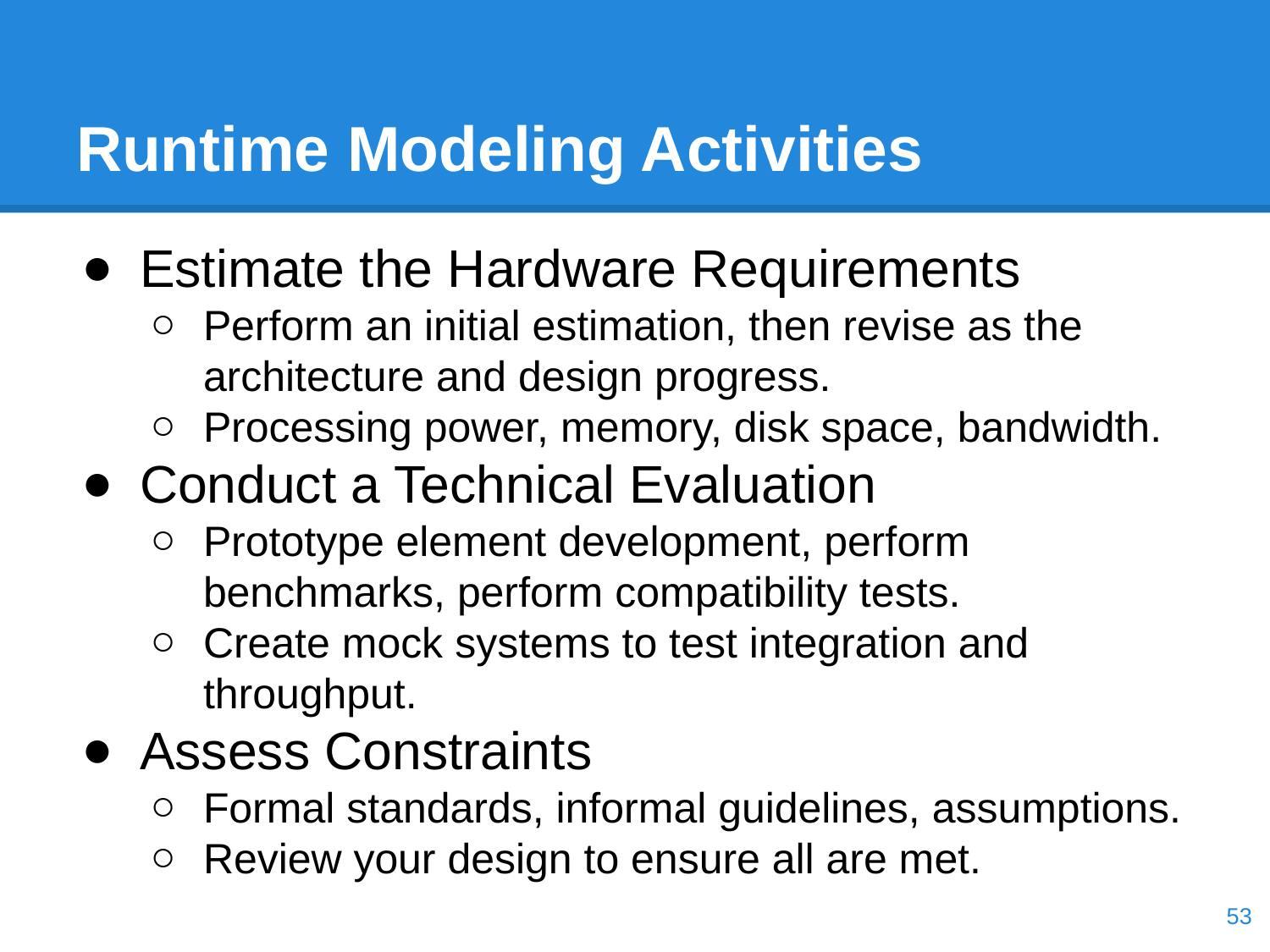

# Runtime Modeling Activities
Estimate the Hardware Requirements
Perform an initial estimation, then revise as the architecture and design progress.
Processing power, memory, disk space, bandwidth.
Conduct a Technical Evaluation
Prototype element development, perform benchmarks, perform compatibility tests.
Create mock systems to test integration and throughput.
Assess Constraints
Formal standards, informal guidelines, assumptions.
Review your design to ensure all are met.
53